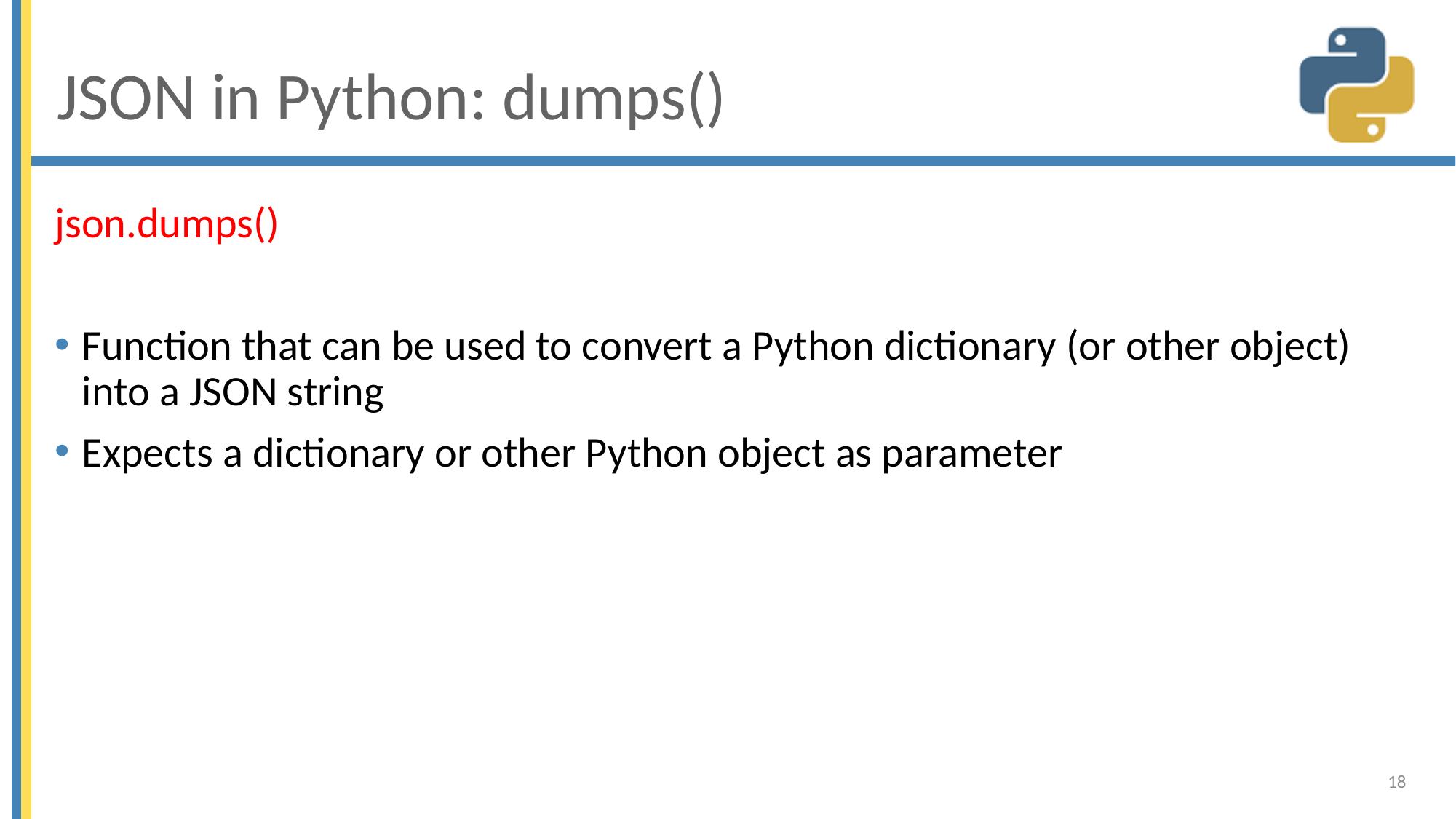

# JSON in Python: dumps()
json.dumps()

Function that can be used to convert a Python dictionary (or other object) into a JSON string
Expects a dictionary or other Python object as parameter

18